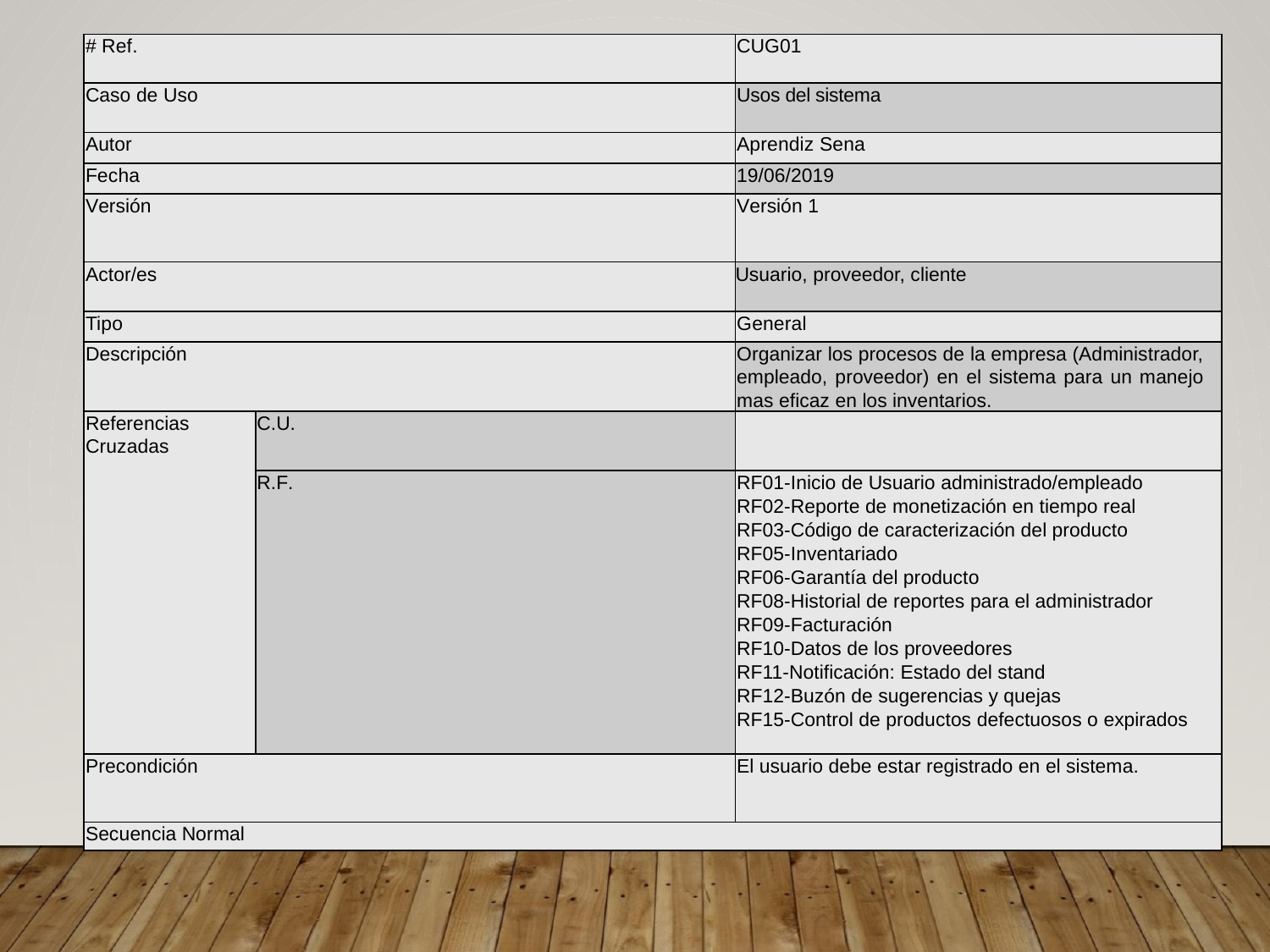

| # Ref. |  | CUG01 |
| --- | --- | --- |
| Caso de Uso |  | Usos del sistema |
| Autor |  | Aprendiz Sena |
| Fecha |  | 19/06/2019 |
| Versión |  | Versión 1 |
| Actor/es |  | Usuario, proveedor, cliente |
| Tipo |  | General |
| Descripción |  | Organizar los procesos de la empresa (Administrador, empleado, proveedor) en el sistema para un manejo mas eficaz en los inventarios. |
| Referencias Cruzadas | C.U. |  |
|  | R.F. | RF01-Inicio de Usuario administrado/empleado RF02-Reporte de monetización en tiempo real RF03-Código de caracterización del producto RF05-Inventariado RF06-Garantía del producto RF08-Historial de reportes para el administrador RF09-Facturación RF10-Datos de los proveedores RF11-Notificación: Estado del stand RF12-Buzón de sugerencias y quejas RF15-Control de productos defectuosos o expirados |
| Precondición |  | El usuario debe estar registrado en el sistema. |
| Secuencia Normal |  |  |